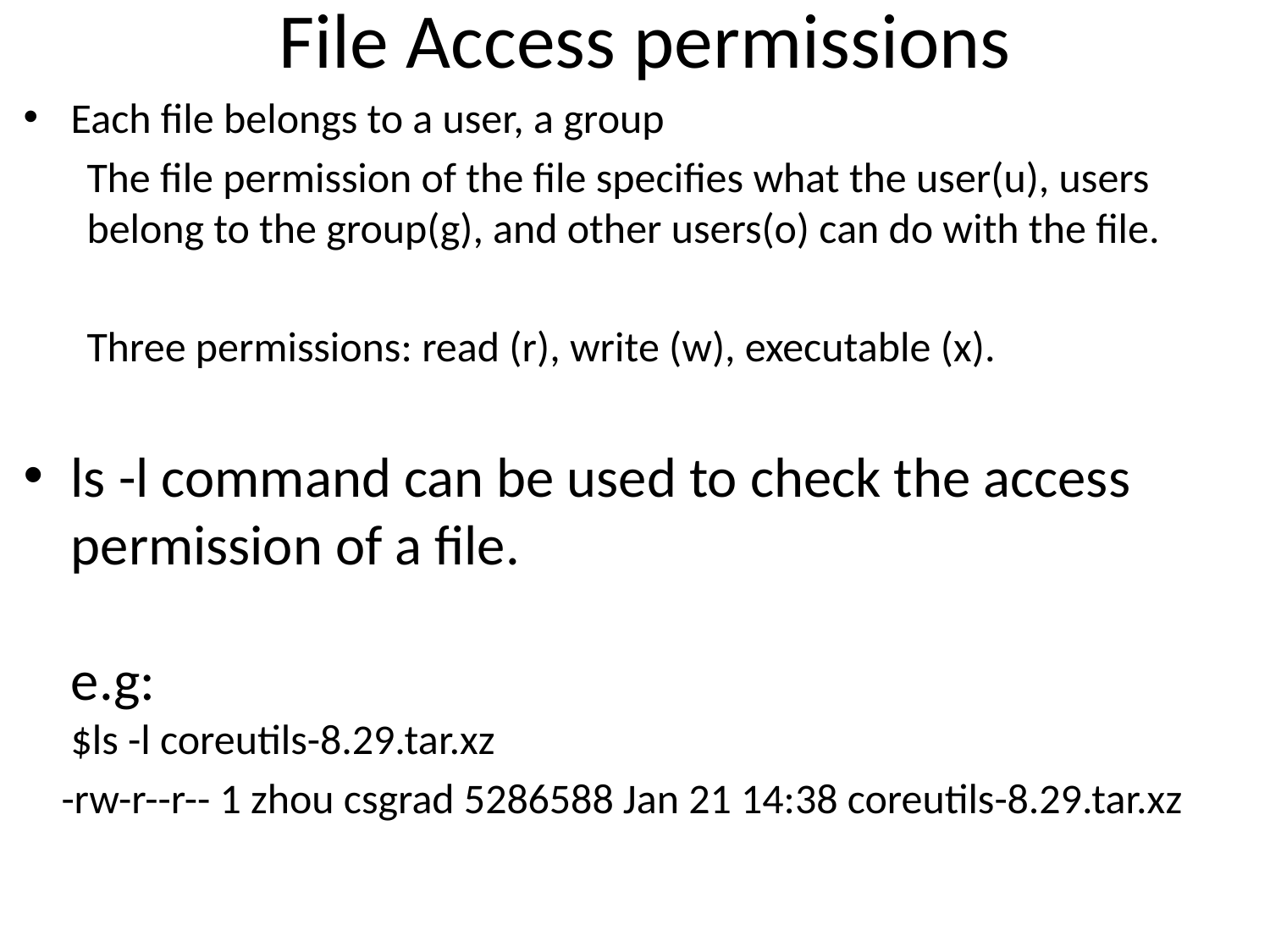

# File Access permissions
Each file belongs to a user, a group
The file permission of the file specifies what the user(u), users belong to the group(g), and other users(o) can do with the file.

Three permissions: read (r), write (w), executable (x).

ls -l command can be used to check the access
permission of a file.
e.g:
$ls -l coreutils-8.29.tar.xz
    -rw-r--r-- 1 zhou csgrad 5286588 Jan 21 14:38 coreutils-8.29.tar.xz